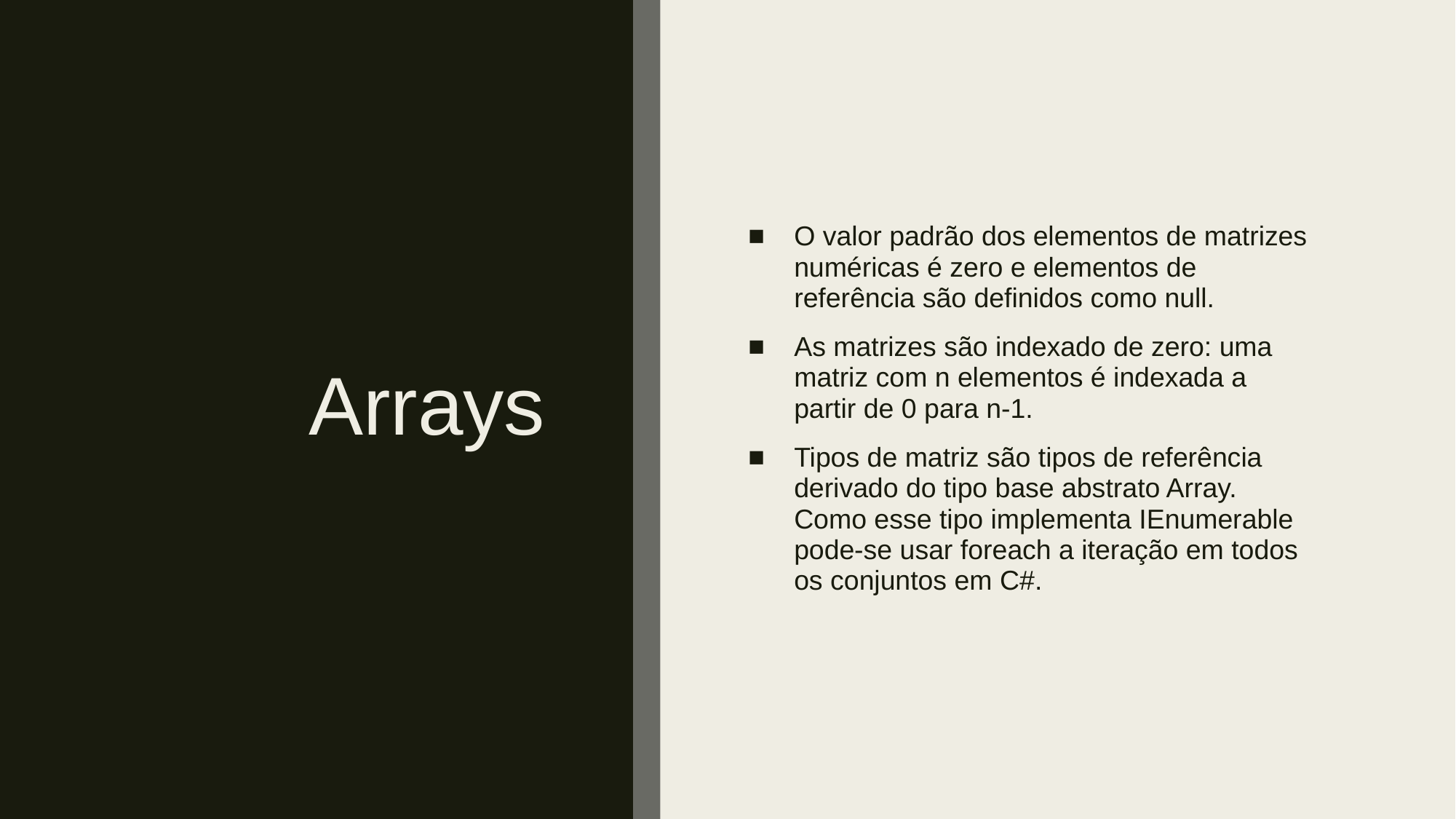

# Arrays
O valor padrão dos elementos de matrizes numéricas é zero e elementos de referência são definidos como null.
As matrizes são indexado de zero: uma matriz com n elementos é indexada a partir de 0 para n-1.
Tipos de matriz são tipos de referência derivado do tipo base abstrato Array. Como esse tipo implementa IEnumerable pode-se usar foreach a iteração em todos os conjuntos em C#.